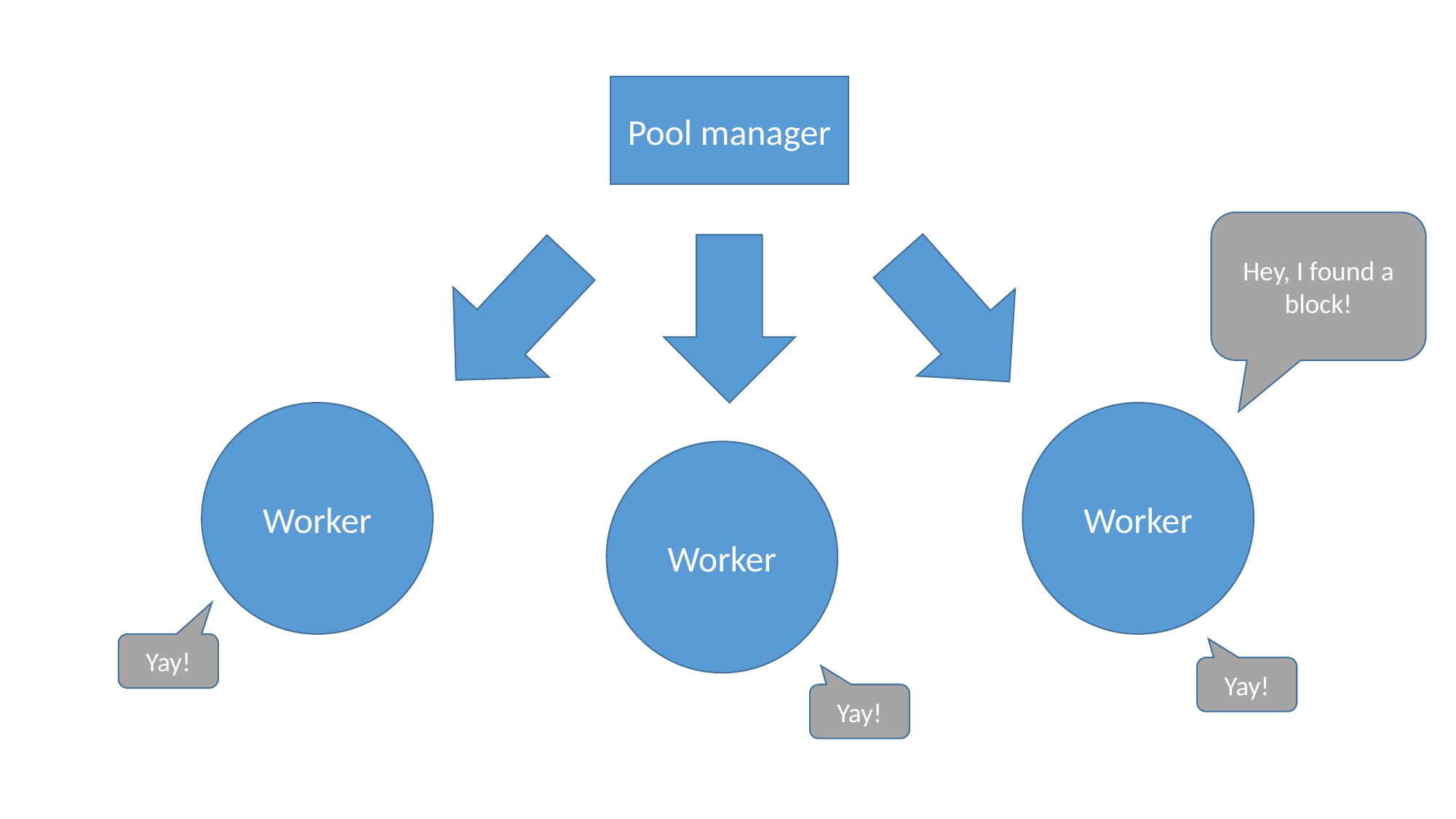

Pool manager
Hey, I found a block!

Worker
Worker
Worker
Yay!
Yay!
Yay!